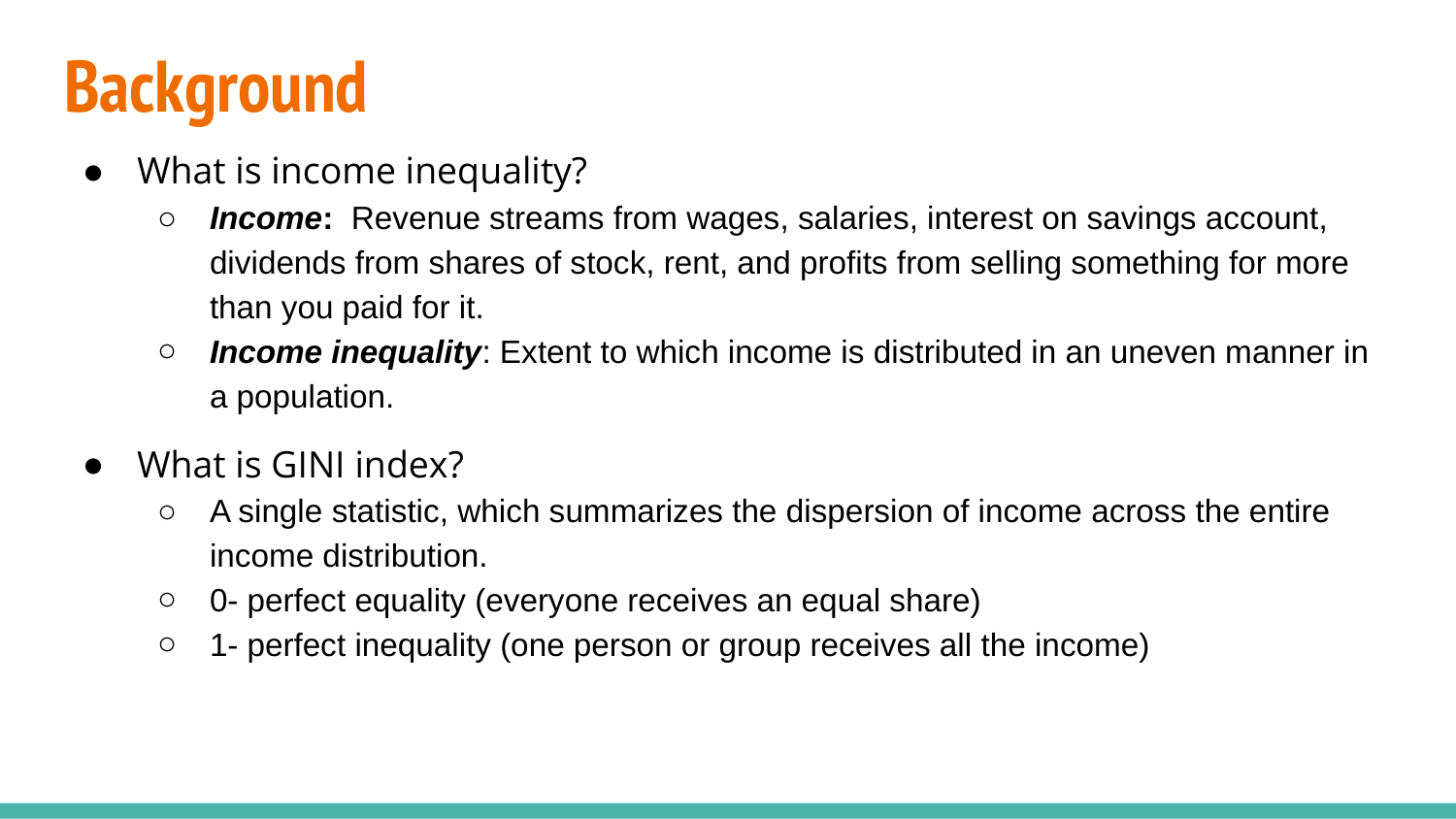

# Background

What is income inequality?
Income:  Revenue streams from wages, salaries, interest on savings account, dividends from shares of stock, rent, and profits from selling something for more than you paid for it.
Income inequality: Extent to which income is distributed in an uneven manner in a population.
What is GINI index?
A single statistic, which summarizes the dispersion of income across the entire income distribution.
0- perfect equality (everyone receives an equal share)
1- perfect inequality (one person or group receives all the income)